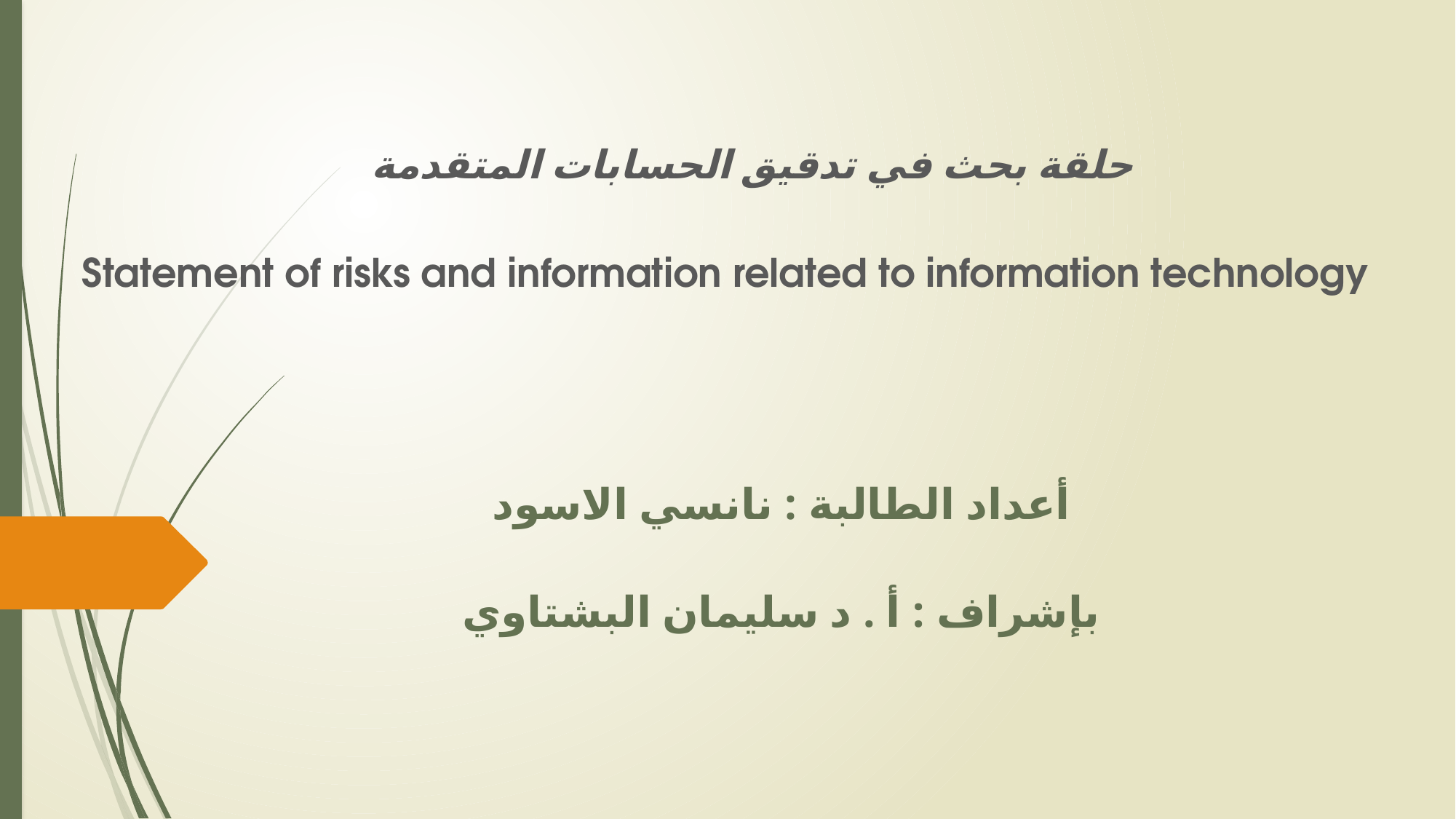

حلقة بحث في تدقيق الحسابات المتقدمة
Statement of risks and information related to information technology
أعداد الطالبة : نانسي الاسود
بإشراف : أ . د سليمان البشتاوي